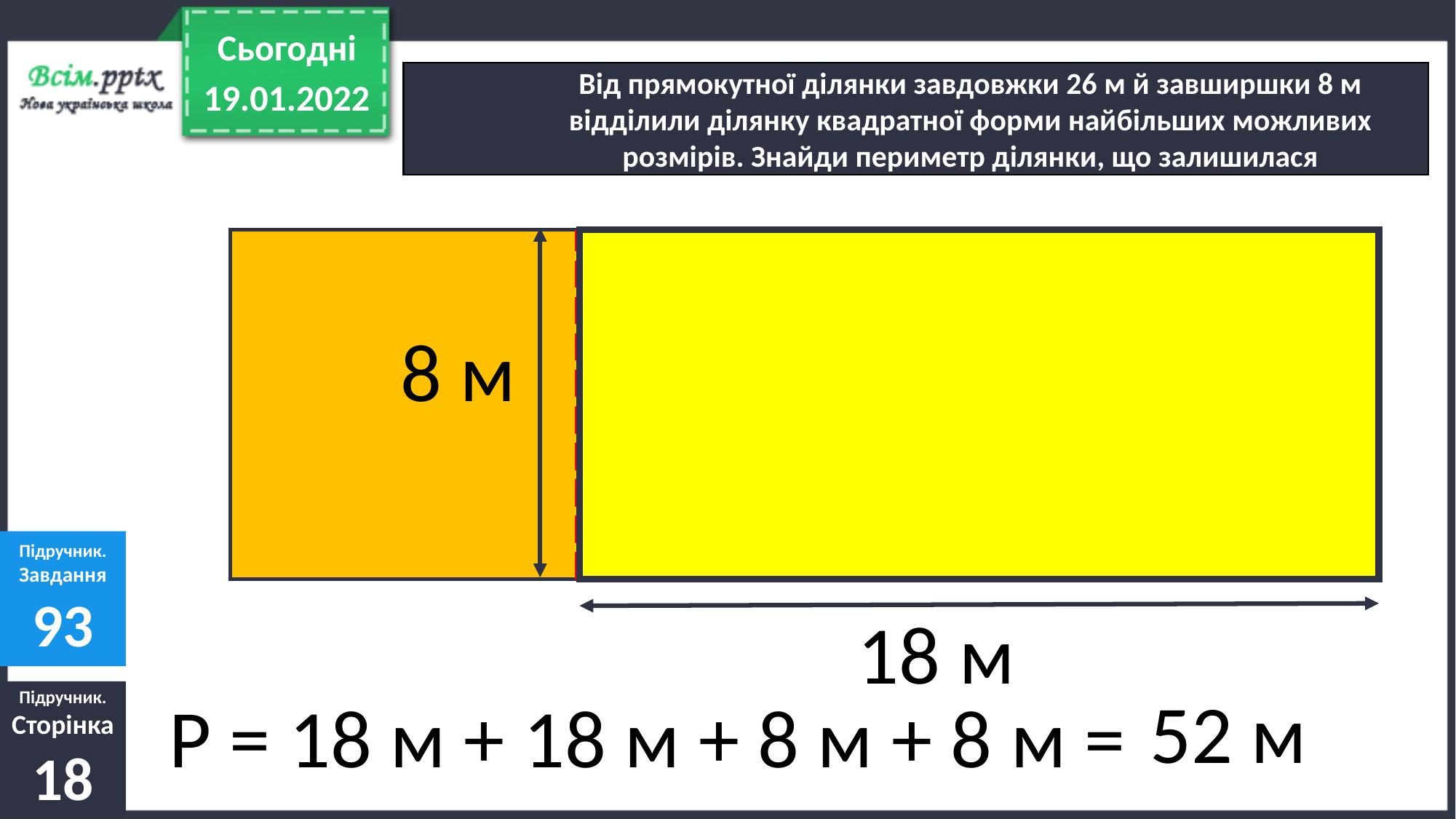

Сьогодні
Від прямокутної ділянки завдовжки 26 м й завширшки 8 м відділили ділянку квадратної форми найбільших можливих розмірів. Знайди периметр ділянки, що залишилася
19.01.2022

8 м
Підручник.
Завдання
93
18 м
52 м
Р = 18 м + 18 м + 8 м + 8 м =
Підручник.
Сторінка
18